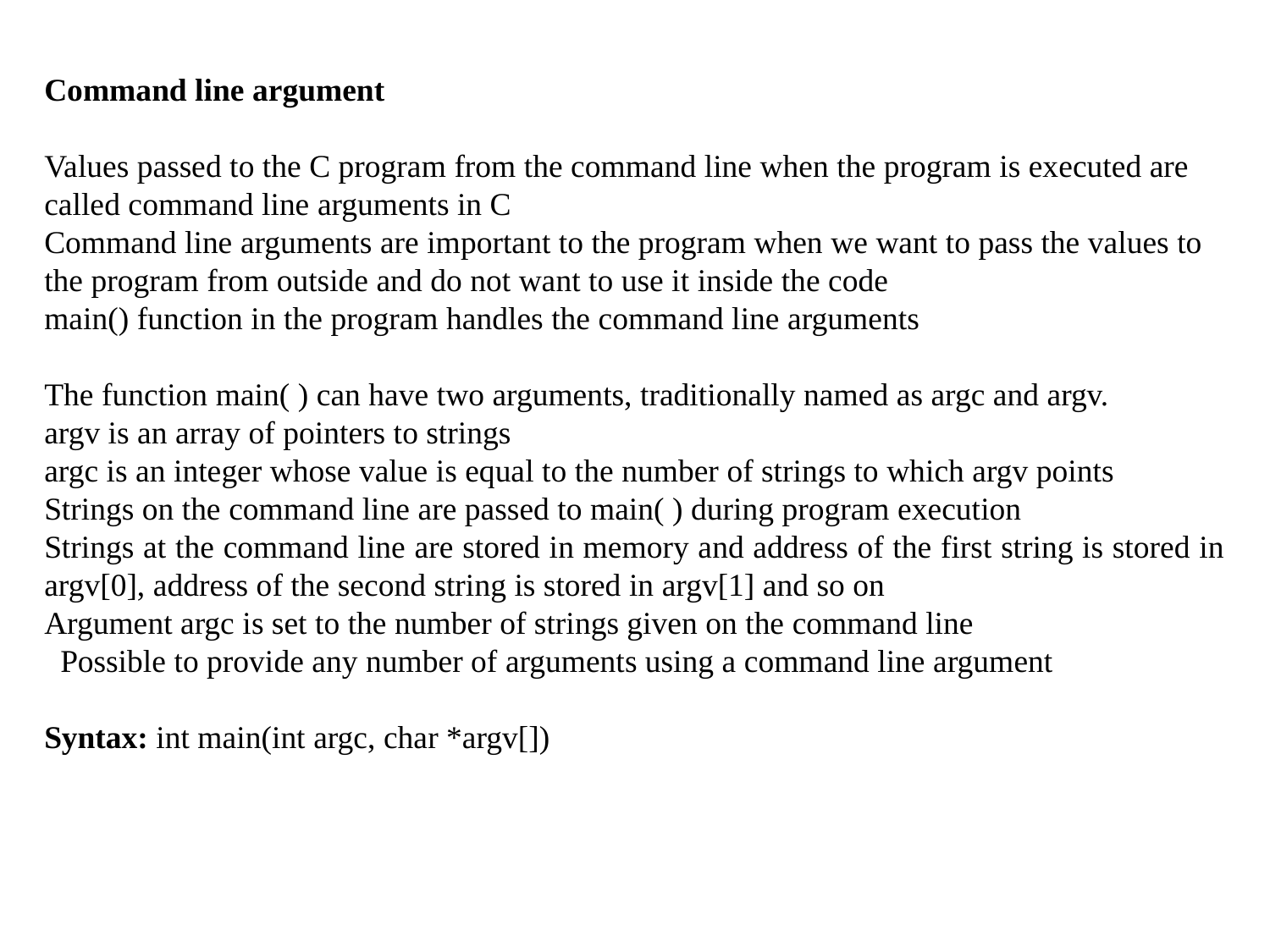

Command line argument

Values passed to the C program from the command line when the program is executed are called command line arguments in C
Command line arguments are important to the program when we want to pass the values to the program from outside and do not want to use it inside the code
main() function in the program handles the command line arguments

The function main( ) can have two arguments, traditionally named as argc and argv.
argv is an array of pointers to strings
argc is an integer whose value is equal to the number of strings to which argv points
Strings on the command line are passed to main( ) during program execution
Strings at the command line are stored in memory and address of the first string is stored in argv[0], address of the second string is stored in argv[1] and so on
Argument argc is set to the number of strings given on the command line
  Possible to provide any number of arguments using a command line argument

Syntax: int main(int argc, char *argv[])